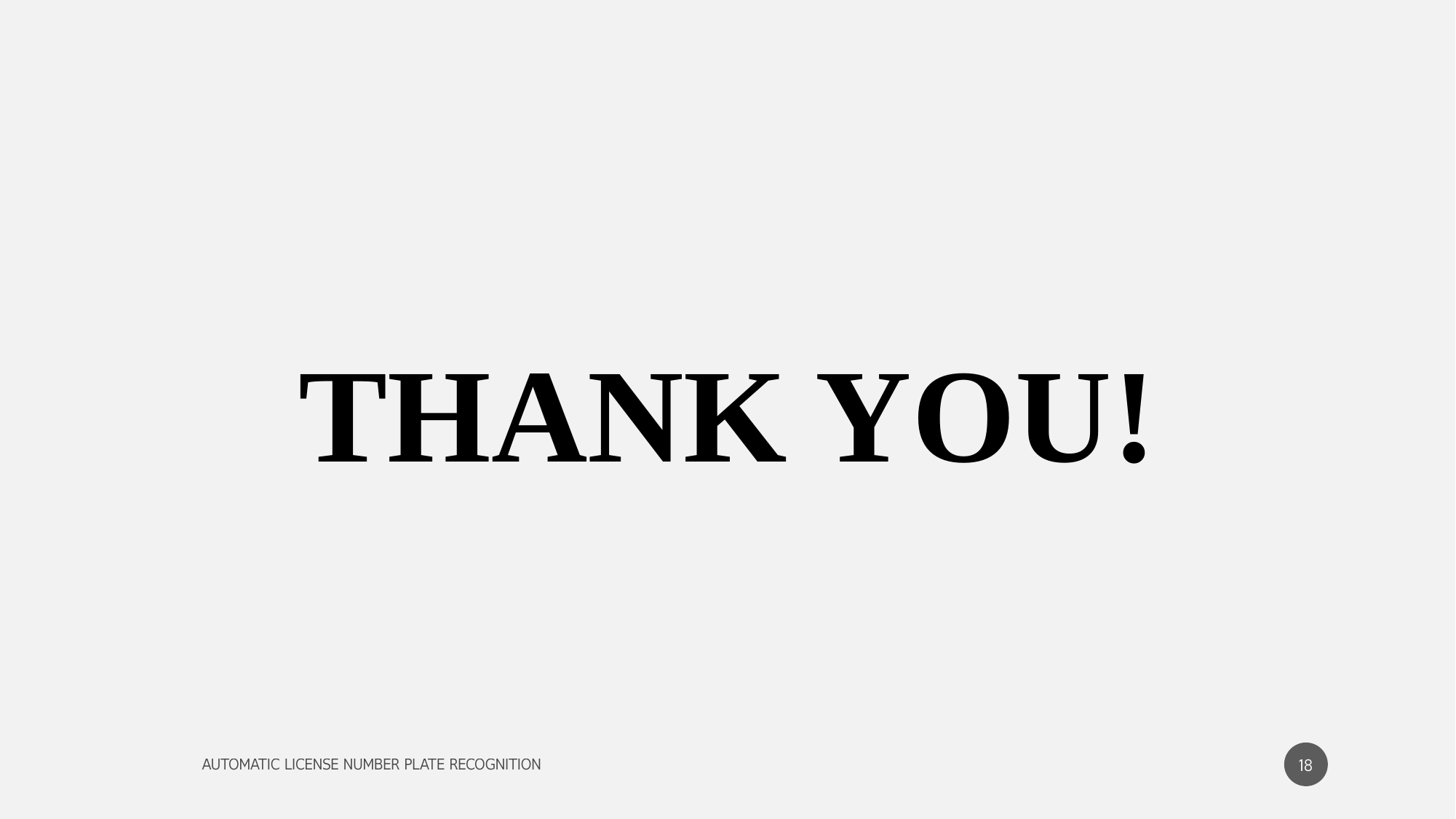

THANK YOU!
18
AUTOMATIC LICENSE NUMBER PLATE RECOGNITION